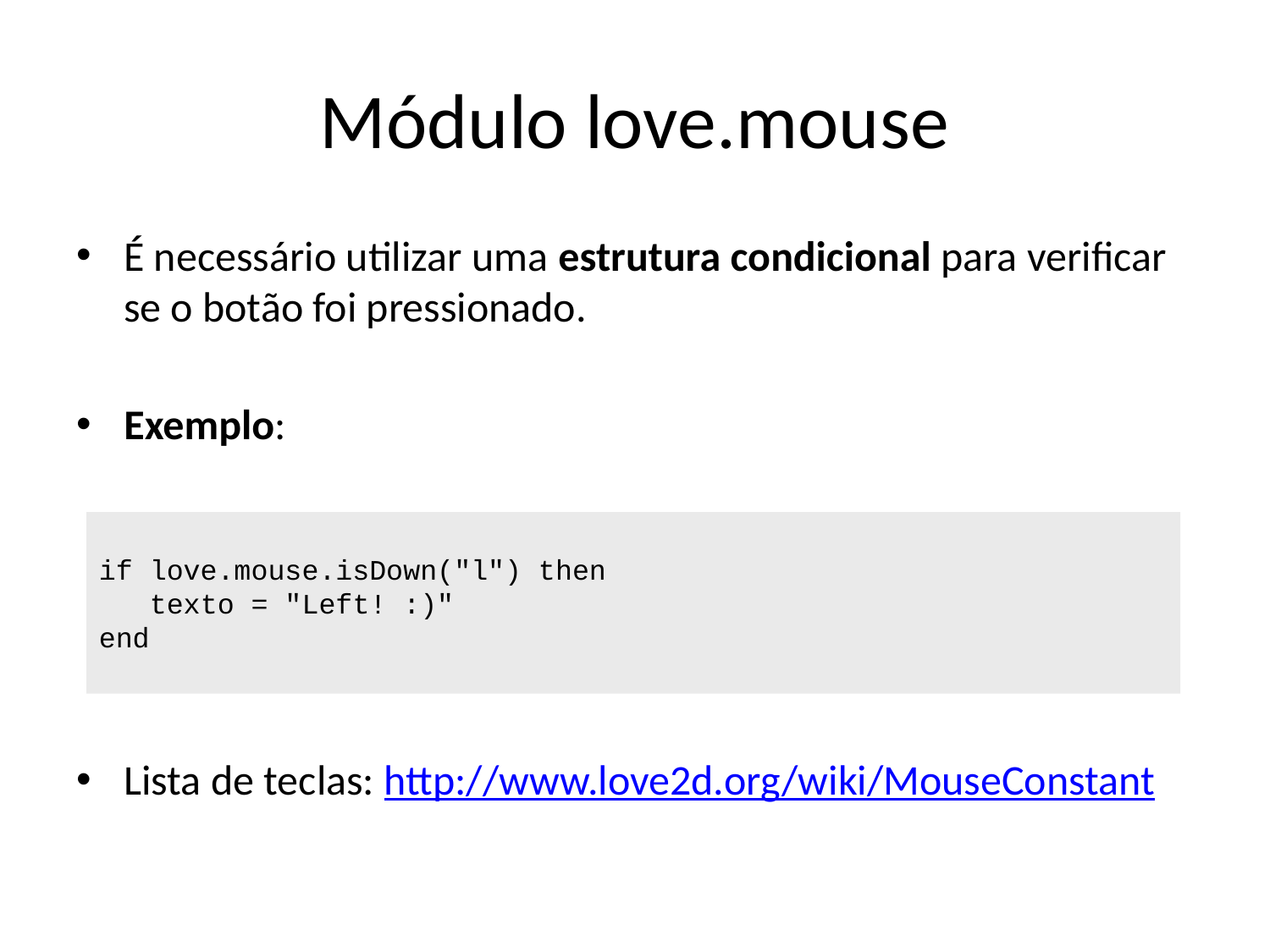

# Módulo love.mouse
É necessário utilizar uma estrutura condicional para verificar se o botão foi pressionado.

Exemplo:

Lista de teclas: http://www.love2d.org/wiki/MouseConstant

if love.mouse.isDown("l") then
   texto = "Left! :)"
end